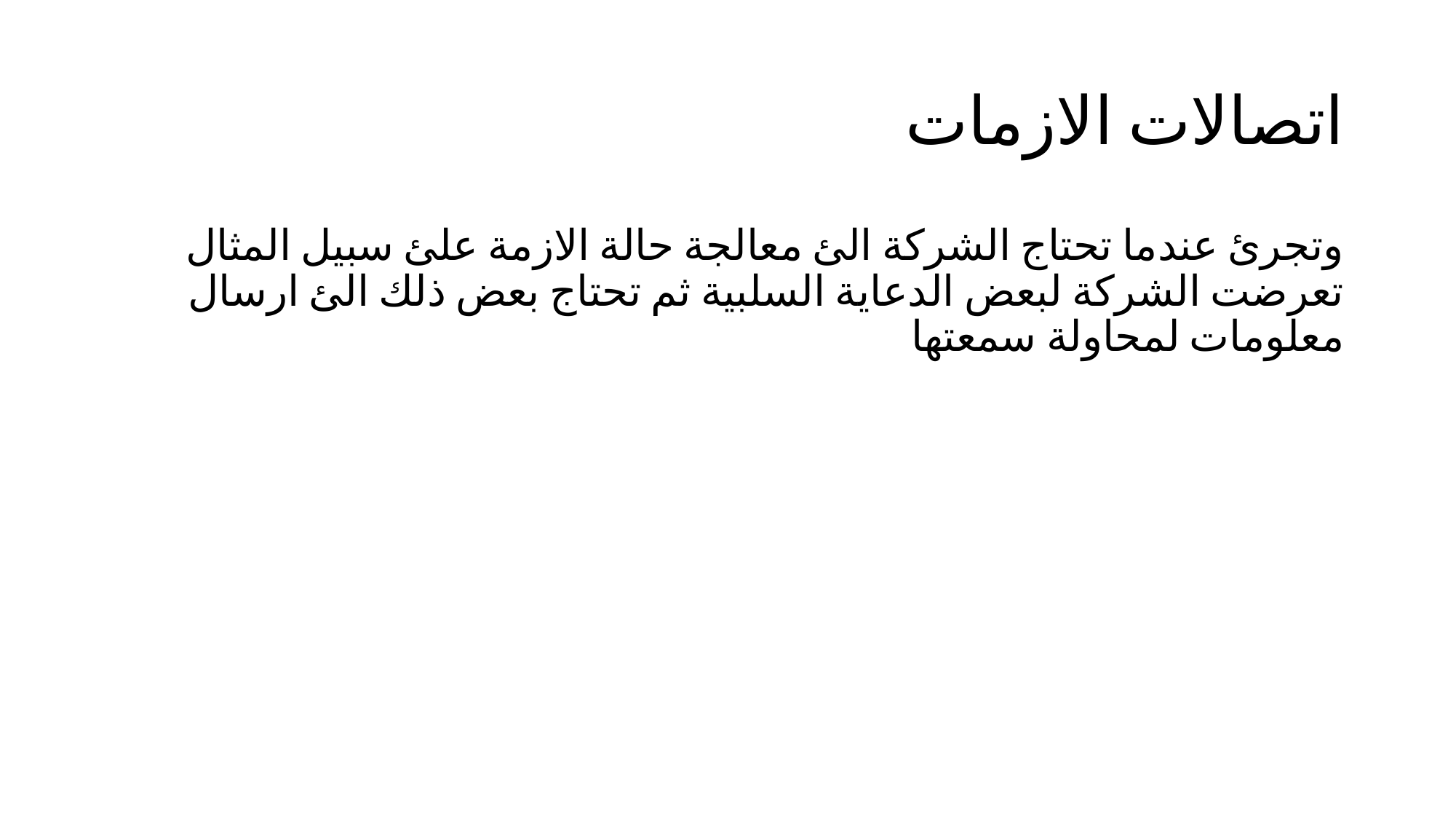

# اتصالات الازمات
وتجرئ عندما تحتاج الشركة الئ معالجة حالة الازمة علئ سبيل المثال تعرضت الشركة لبعض الدعاية السلبية ثم تحتاج بعض ذلك الئ ارسال معلومات لمحاولة سمعتها